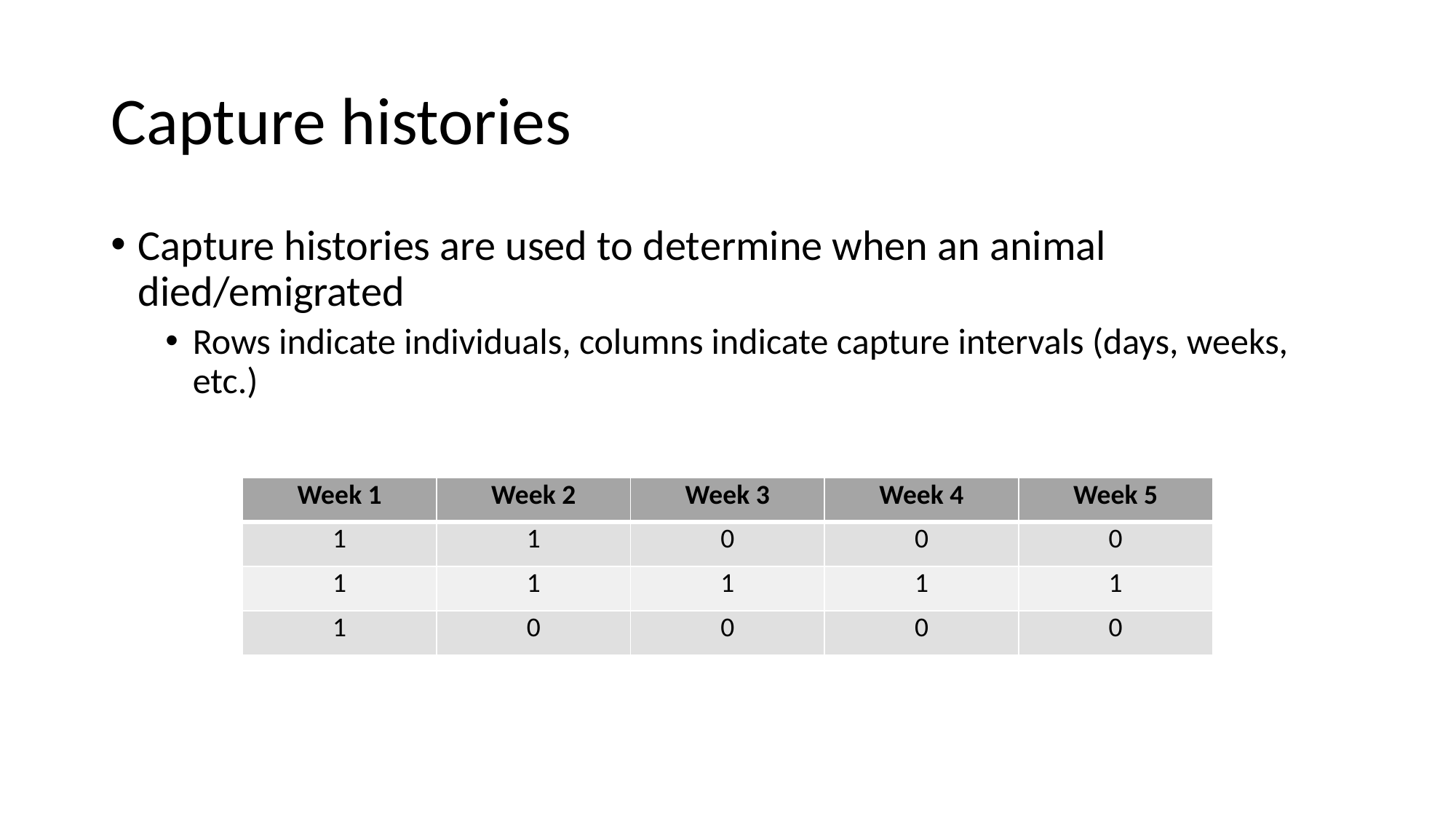

# Capture histories
Capture histories are used to determine when an animal died/emigrated
Rows indicate individuals, columns indicate capture intervals (days, weeks, etc.)
| Week 1 | Week 2 | Week 3 | Week 4 | Week 5 |
| --- | --- | --- | --- | --- |
| 1 | 1 | 0 | 0 | 0 |
| 1 | 1 | 1 | 1 | 1 |
| 1 | 0 | 0 | 0 | 0 |